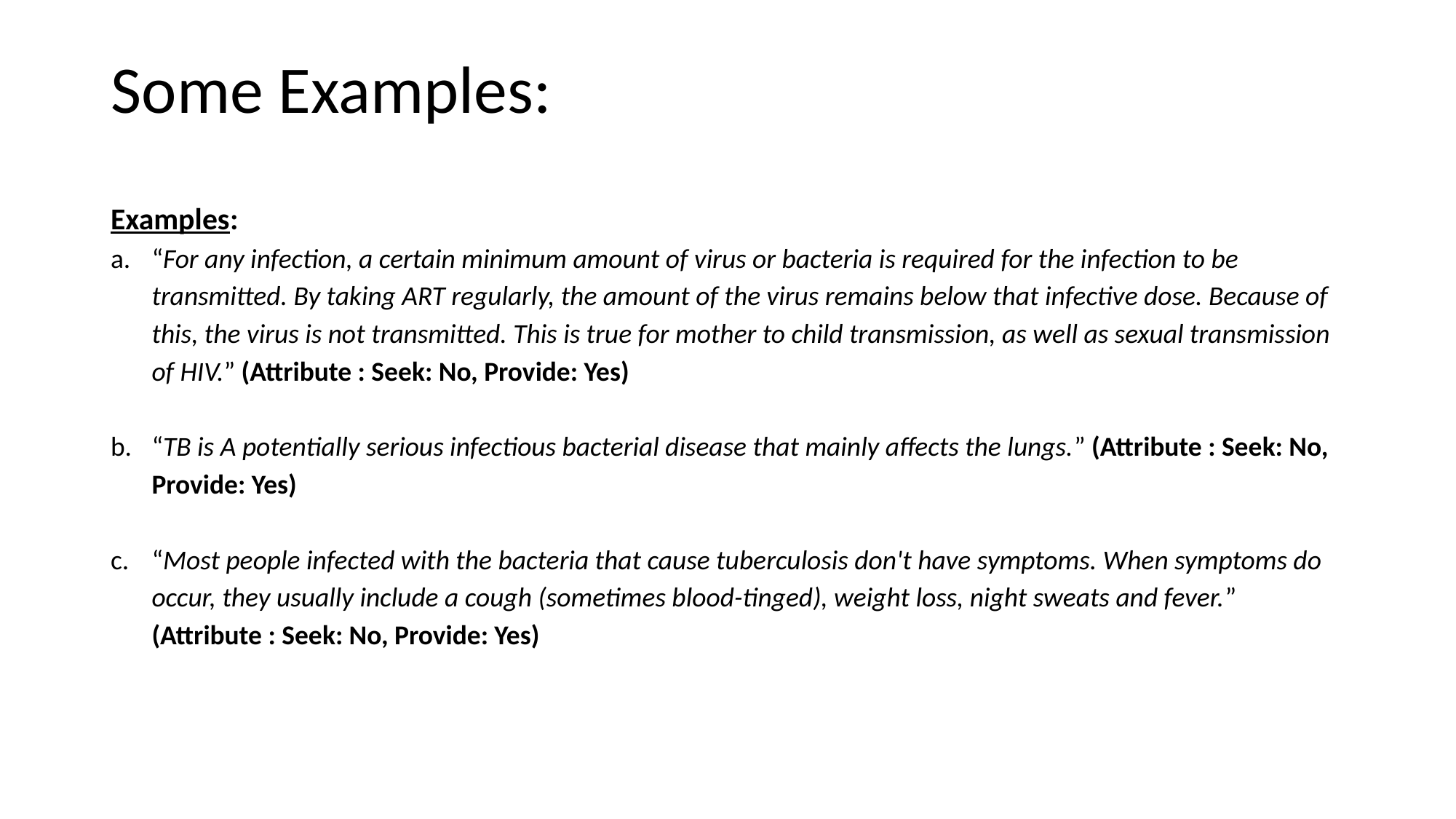

# Some Examples:
Examples:
“For any infection, a certain minimum amount of virus or bacteria is required for the infection to be transmitted. By taking ART regularly, the amount of the virus remains below that infective dose. Because of this, the virus is not transmitted. This is true for mother to child transmission, as well as sexual transmission of HIV.” (Attribute : Seek: No, Provide: Yes)

“TB is A potentially serious infectious bacterial disease that mainly affects the lungs.” (Attribute : Seek: No, Provide: Yes)

“Most people infected with the bacteria that cause tuberculosis don't have symptoms. When symptoms do occur, they usually include a cough (sometimes blood-tinged), weight loss, night sweats and fever.” (Attribute : Seek: No, Provide: Yes)